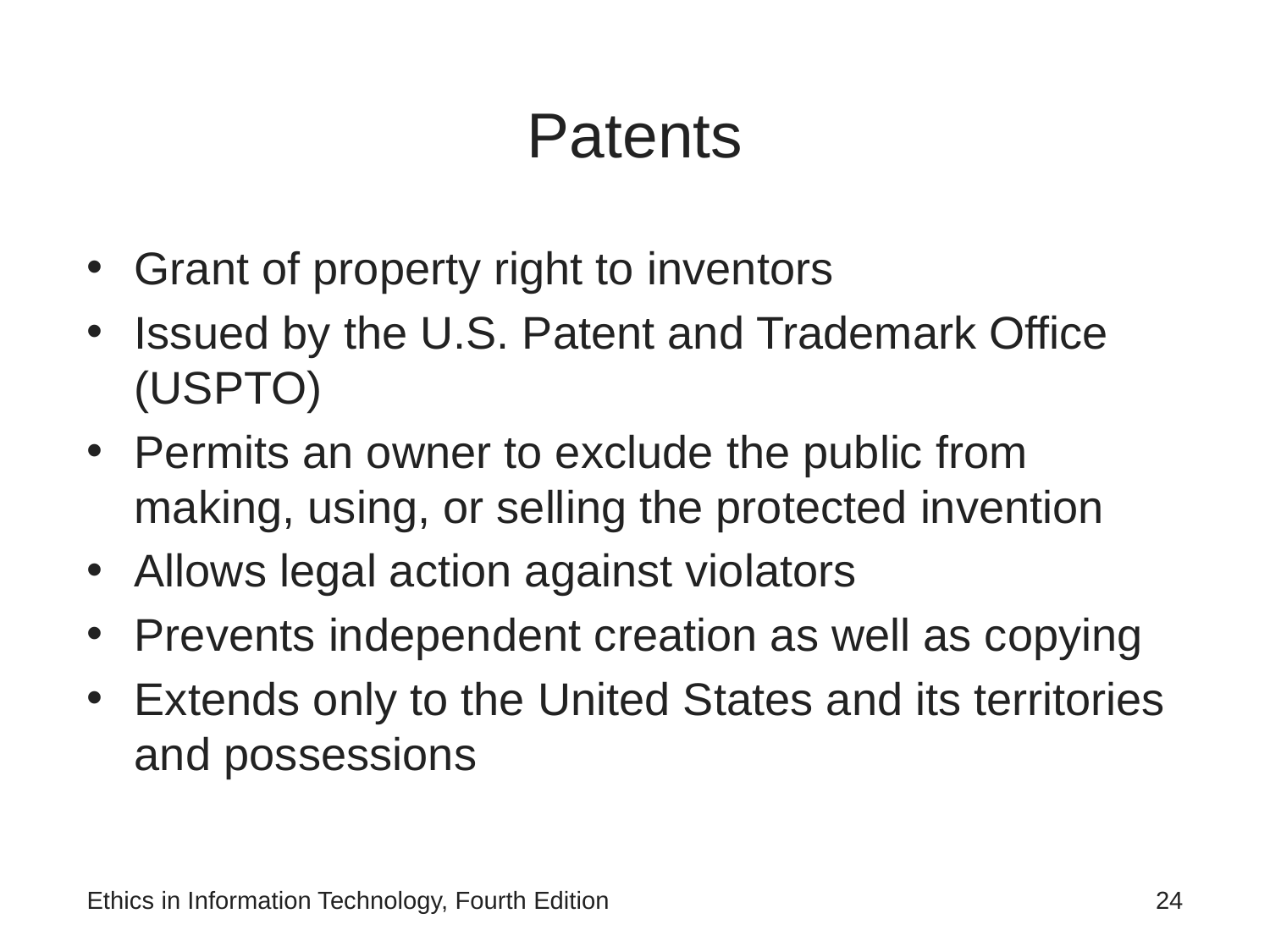

# Patents
Grant of property right to inventors
Issued by the U.S. Patent and Trademark Office (USPTO)
Permits an owner to exclude the public from making, using, or selling the protected invention
Allows legal action against violators
Prevents independent creation as well as copying
Extends only to the United States and its territories and possessions
Ethics in Information Technology, Fourth Edition
24